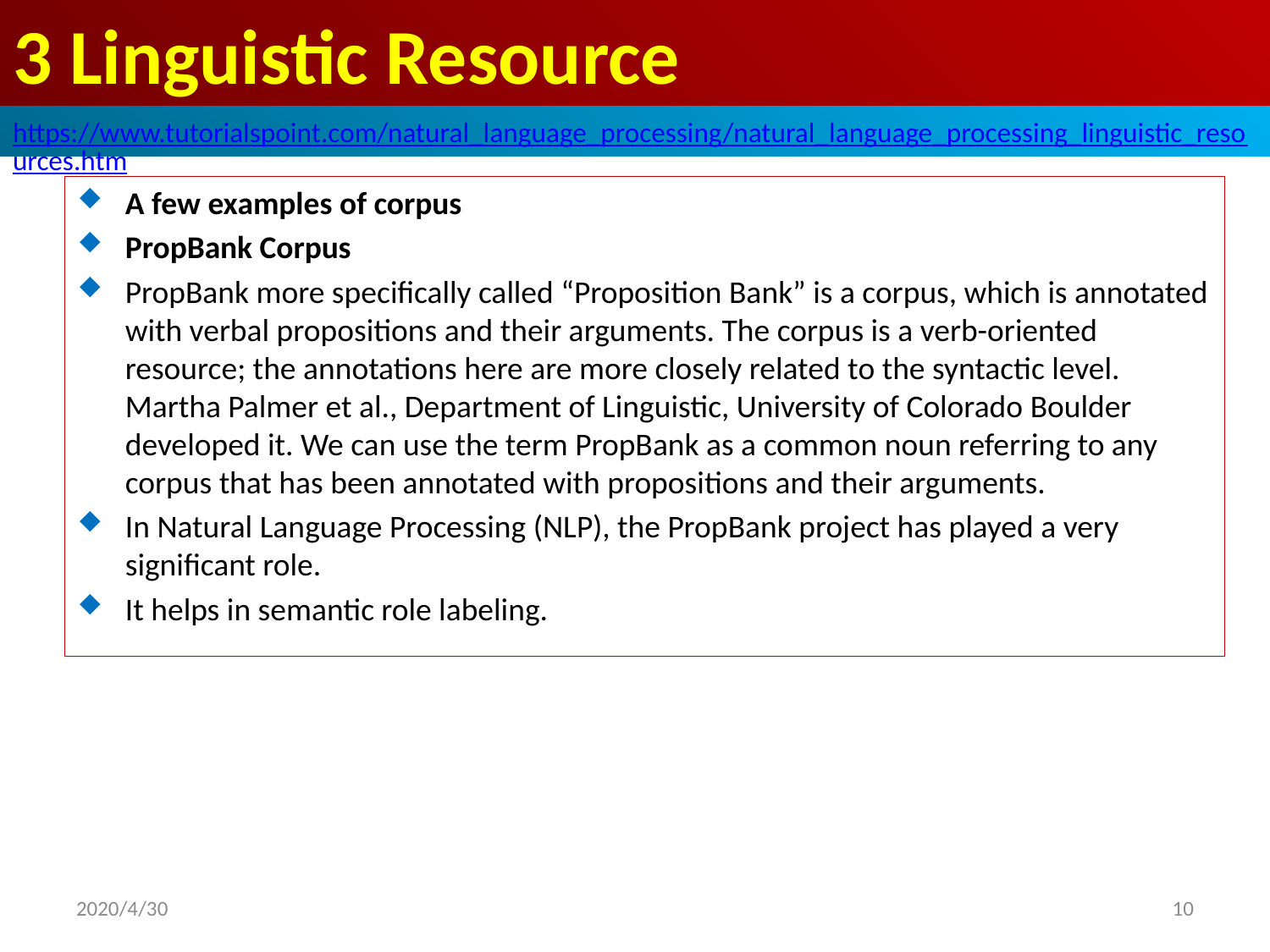

# 3 Linguistic Resource
https://www.tutorialspoint.com/natural_language_processing/natural_language_processing_linguistic_resources.htm
A few examples of corpus
PropBank Corpus
PropBank more specifically called “Proposition Bank” is a corpus, which is annotated with verbal propositions and their arguments. The corpus is a verb-oriented resource; the annotations here are more closely related to the syntactic level. Martha Palmer et al., Department of Linguistic, University of Colorado Boulder developed it. We can use the term PropBank as a common noun referring to any corpus that has been annotated with propositions and their arguments.
In Natural Language Processing (NLP), the PropBank project has played a very significant role.
It helps in semantic role labeling.
2020/4/30
10